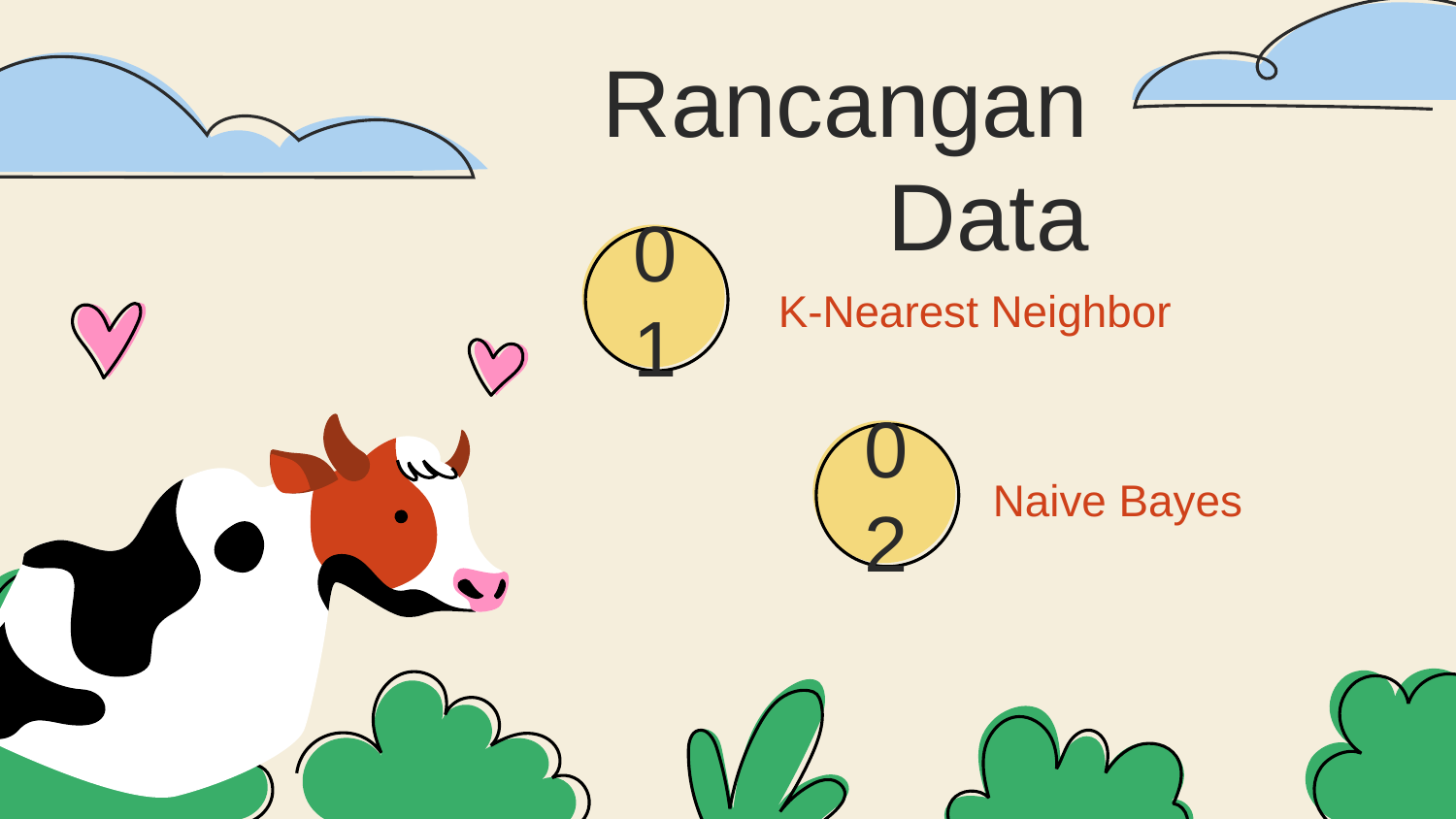

Rancangan Data

# 01
K-Nearest Neighbor

02
Naive Bayes